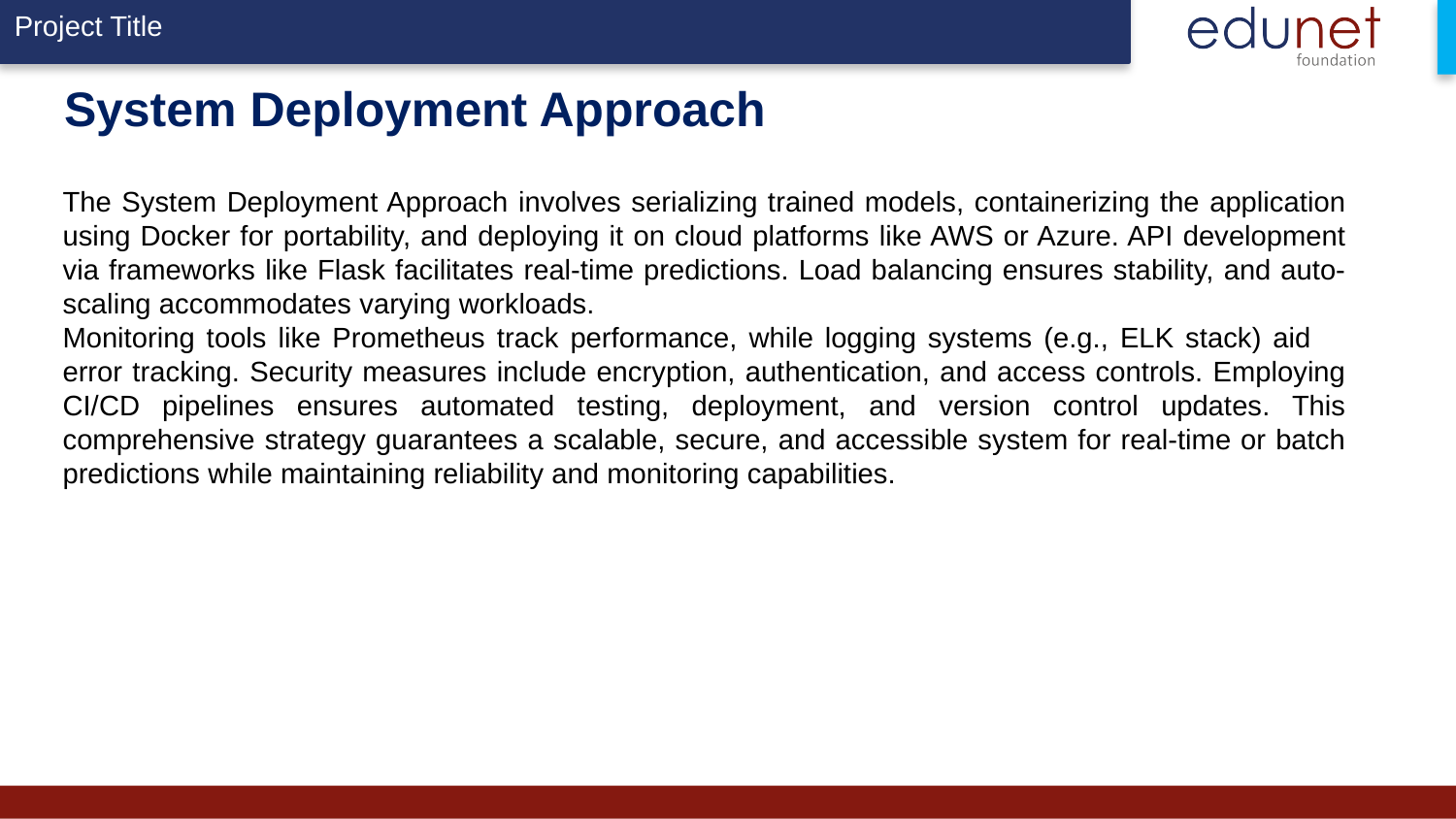

# System Deployment Approach
The System Deployment Approach involves serializing trained models, containerizing the application using Docker for portability, and deploying it on cloud platforms like AWS or Azure. API development via frameworks like Flask facilitates real-time predictions. Load balancing ensures stability, and auto-scaling accommodates varying workloads.
Monitoring tools like Prometheus track performance, while logging systems (e.g., ELK stack) aid    error tracking. Security measures include encryption, authentication, and access controls. Employing CI/CD pipelines ensures automated testing, deployment, and version control updates. This comprehensive strategy guarantees a scalable, secure, and accessible system for real-time or batch predictions while maintaining reliability and monitoring capabilities.